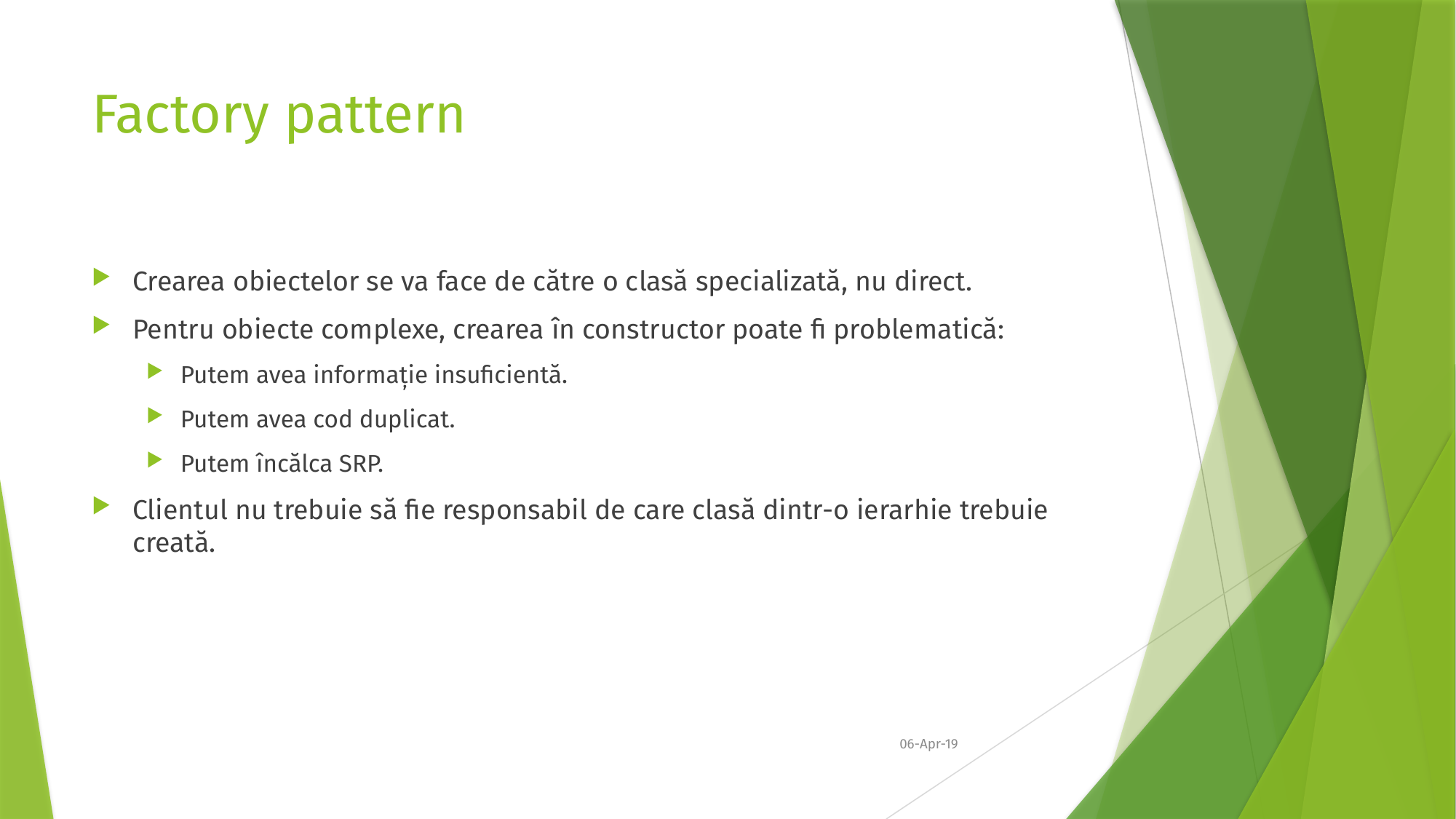

# Factory pattern
Crearea obiectelor se va face de către o clasă specializată, nu direct.
Pentru obiecte complexe, crearea în constructor poate fi problematică:
Putem avea informație insuficientă.
Putem avea cod duplicat.
Putem încălca SRP.
Clientul nu trebuie să fie responsabil de care clasă dintr-o ierarhie trebuie creată.

06-Apr-19